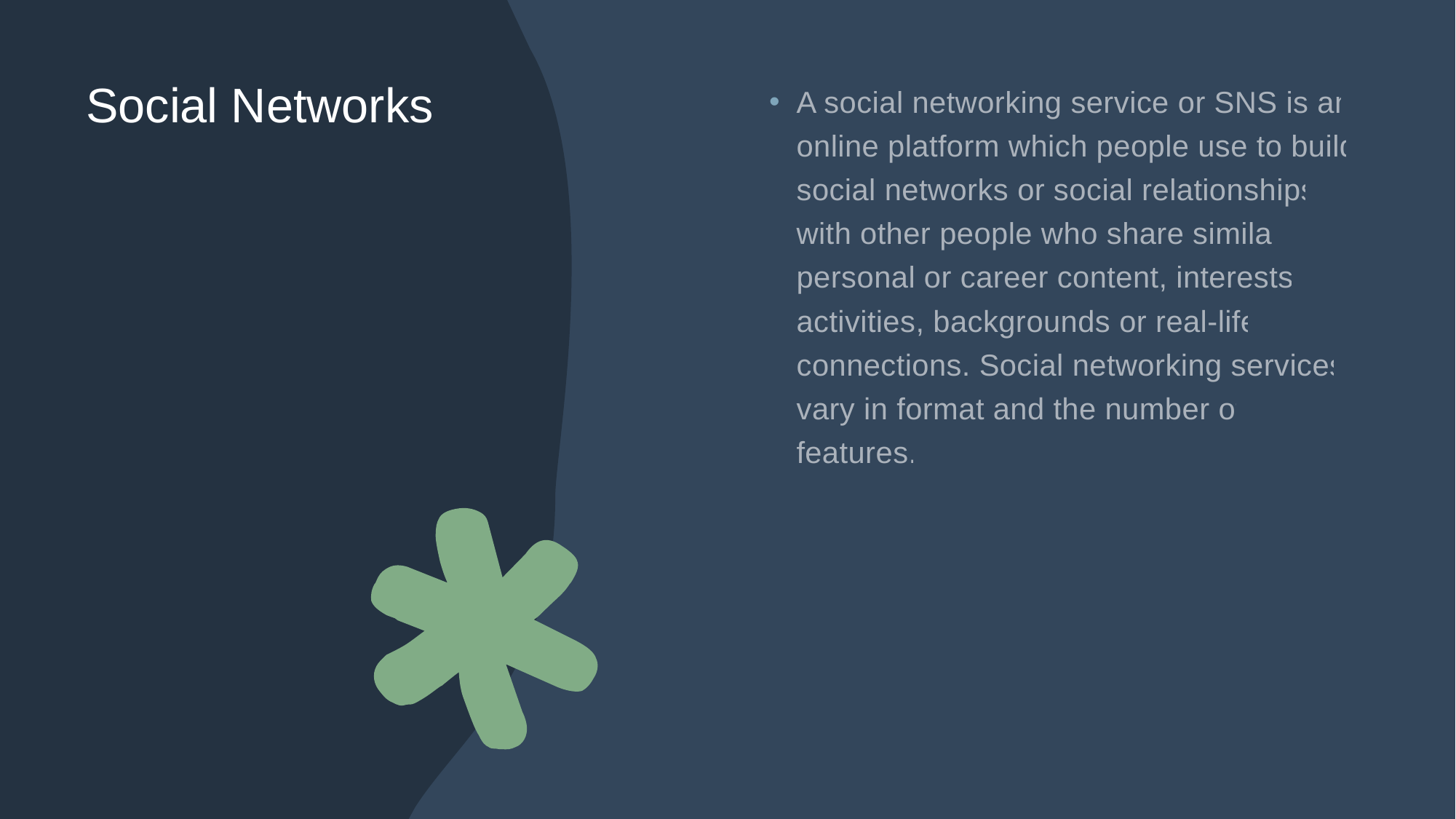

# Social Networks

A social networking service or SNS is an online platform which people use to build social networks or social relationships with other people who share similar personal or career content, interests, activities, backgrounds or real-life connections. Social networking services vary in format and the number of features.